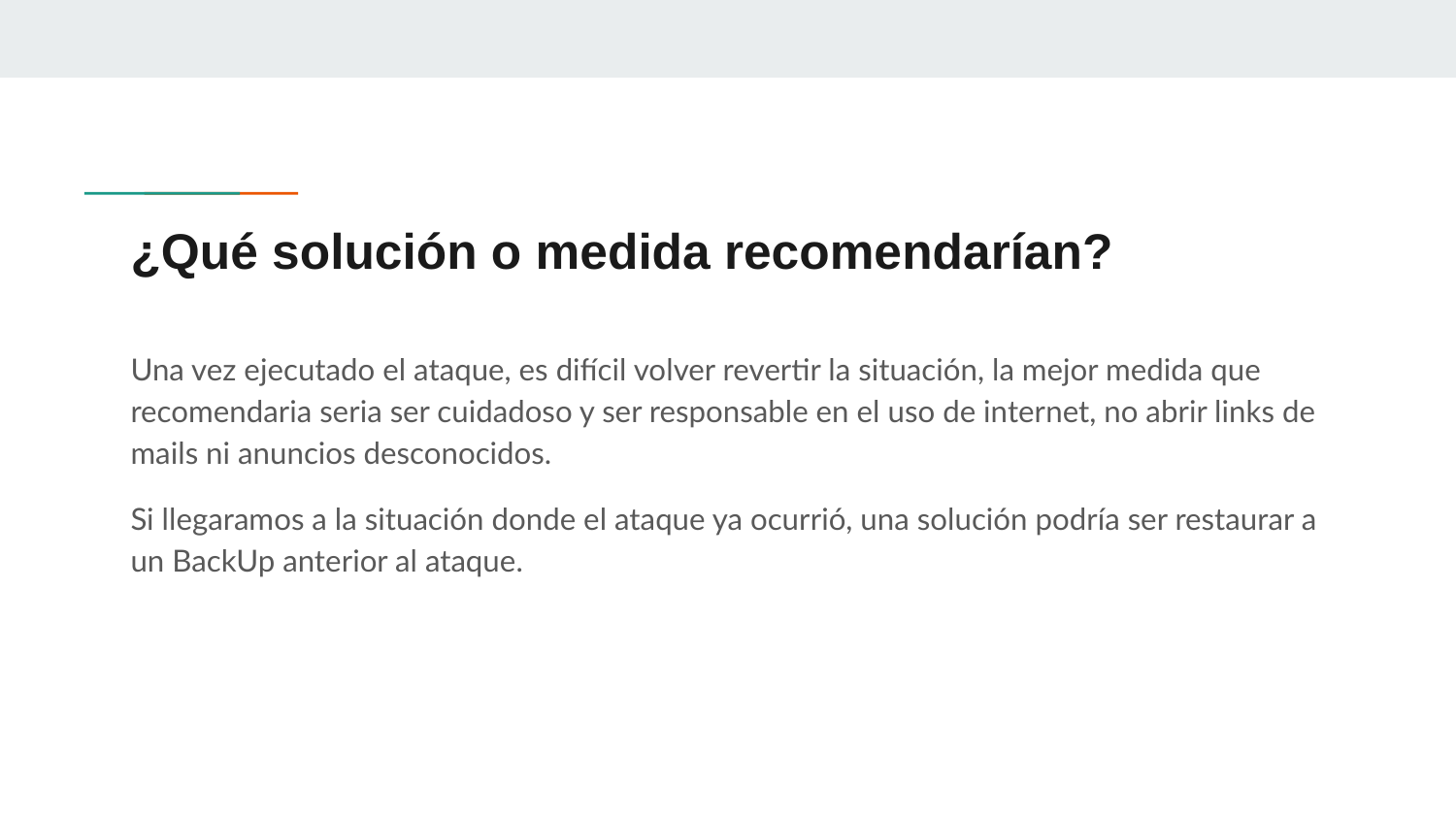

# ¿Qué solución o medida recomendarían?
Una vez ejecutado el ataque, es difícil volver revertir la situación, la mejor medida que recomendaria seria ser cuidadoso y ser responsable en el uso de internet, no abrir links de mails ni anuncios desconocidos.
Si llegaramos a la situación donde el ataque ya ocurrió, una solución podría ser restaurar a un BackUp anterior al ataque.